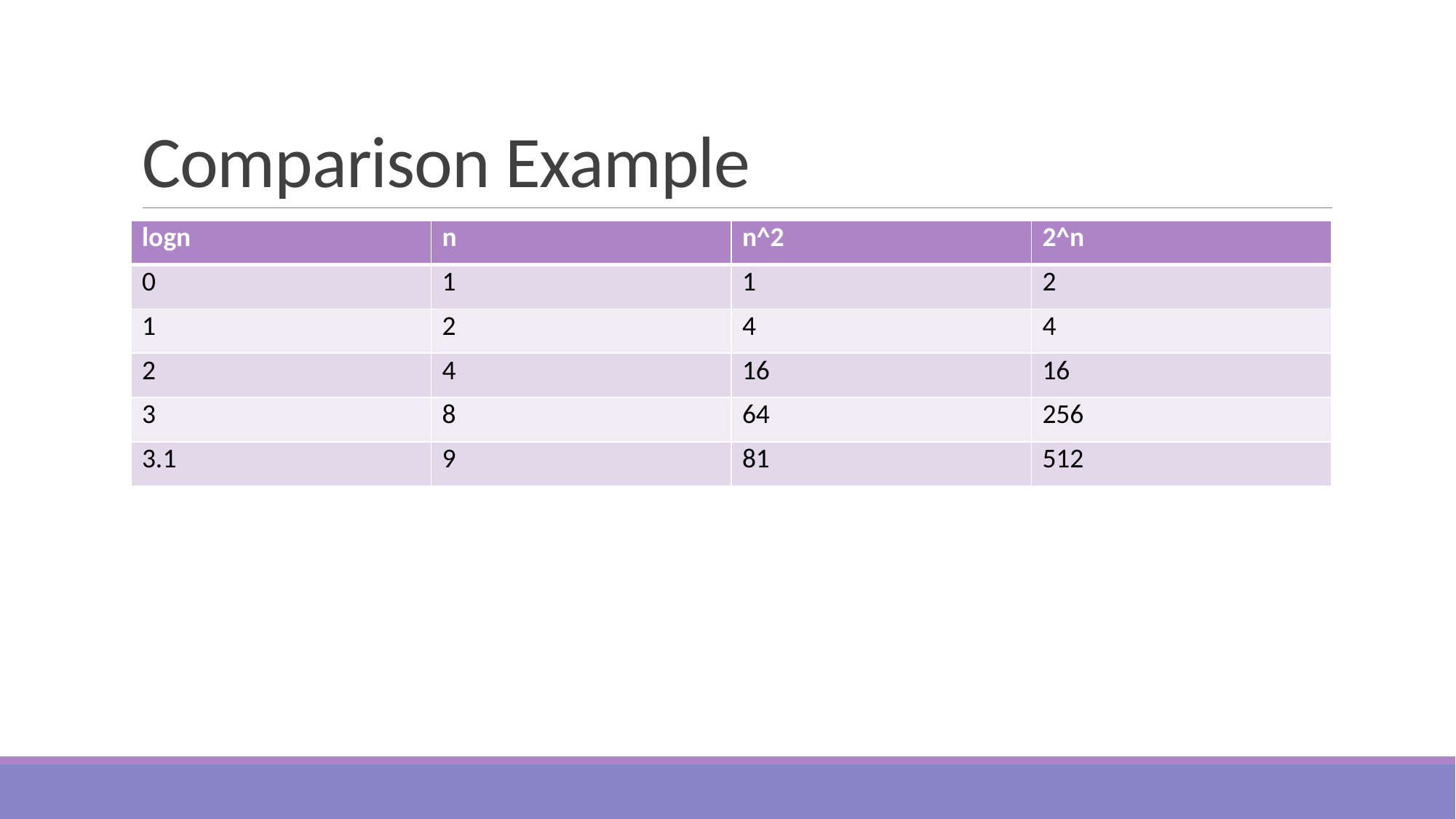

# Comparison Example
| logn | n | n^2 | 2^n |
| --- | --- | --- | --- |
| 0 | 1 | 1 | 2 |
| 1 | 2 | 4 | 4 |
| 2 | 4 | 16 | 16 |
| 3 | 8 | 64 | 256 |
| 3.1 | 9 | 81 | 512 |